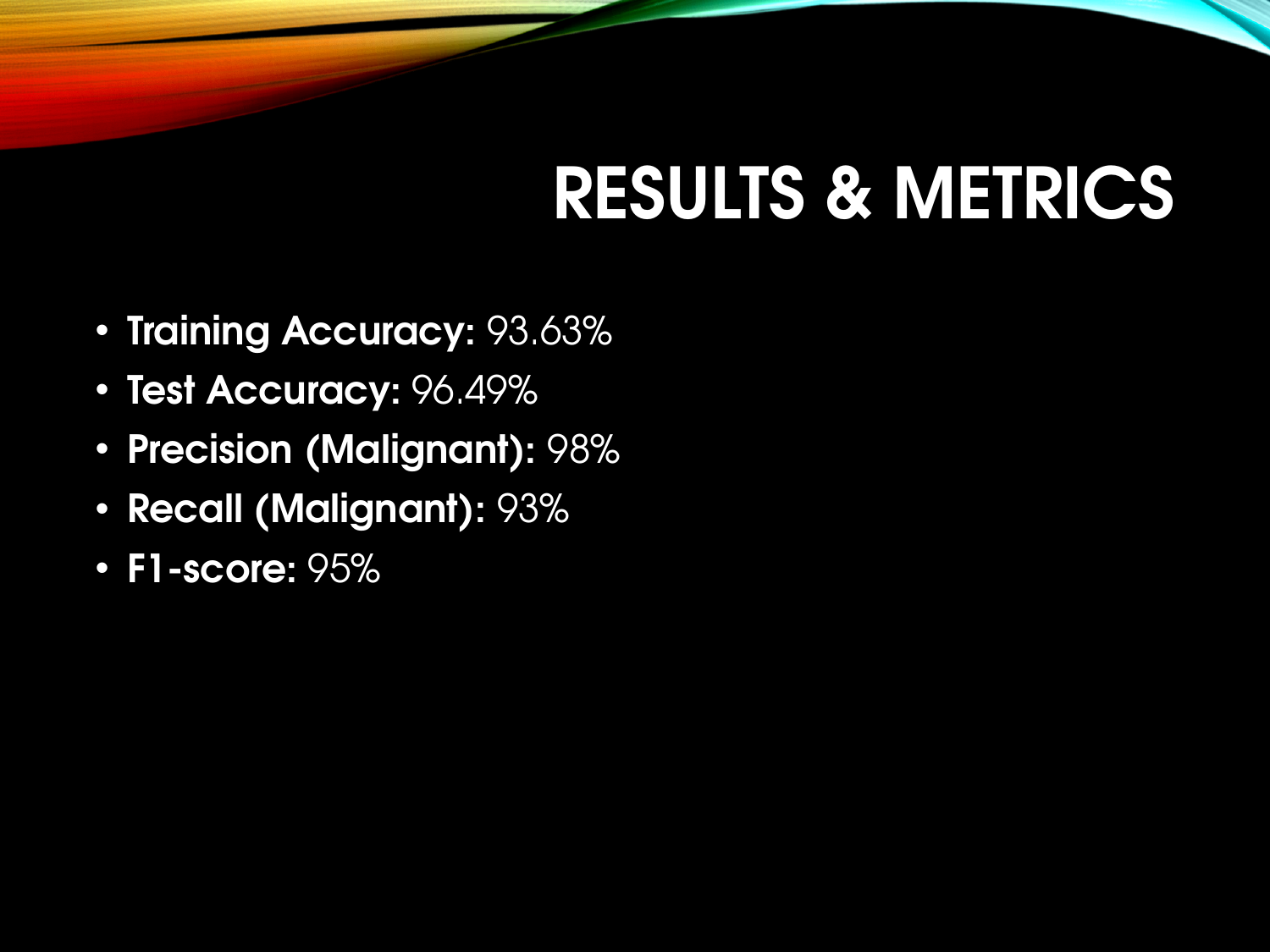

# Results & Metrics
Training Accuracy: 93.63%
Test Accuracy: 96.49%
Precision (Malignant): 98%
Recall (Malignant): 93%
F1-score: 95%